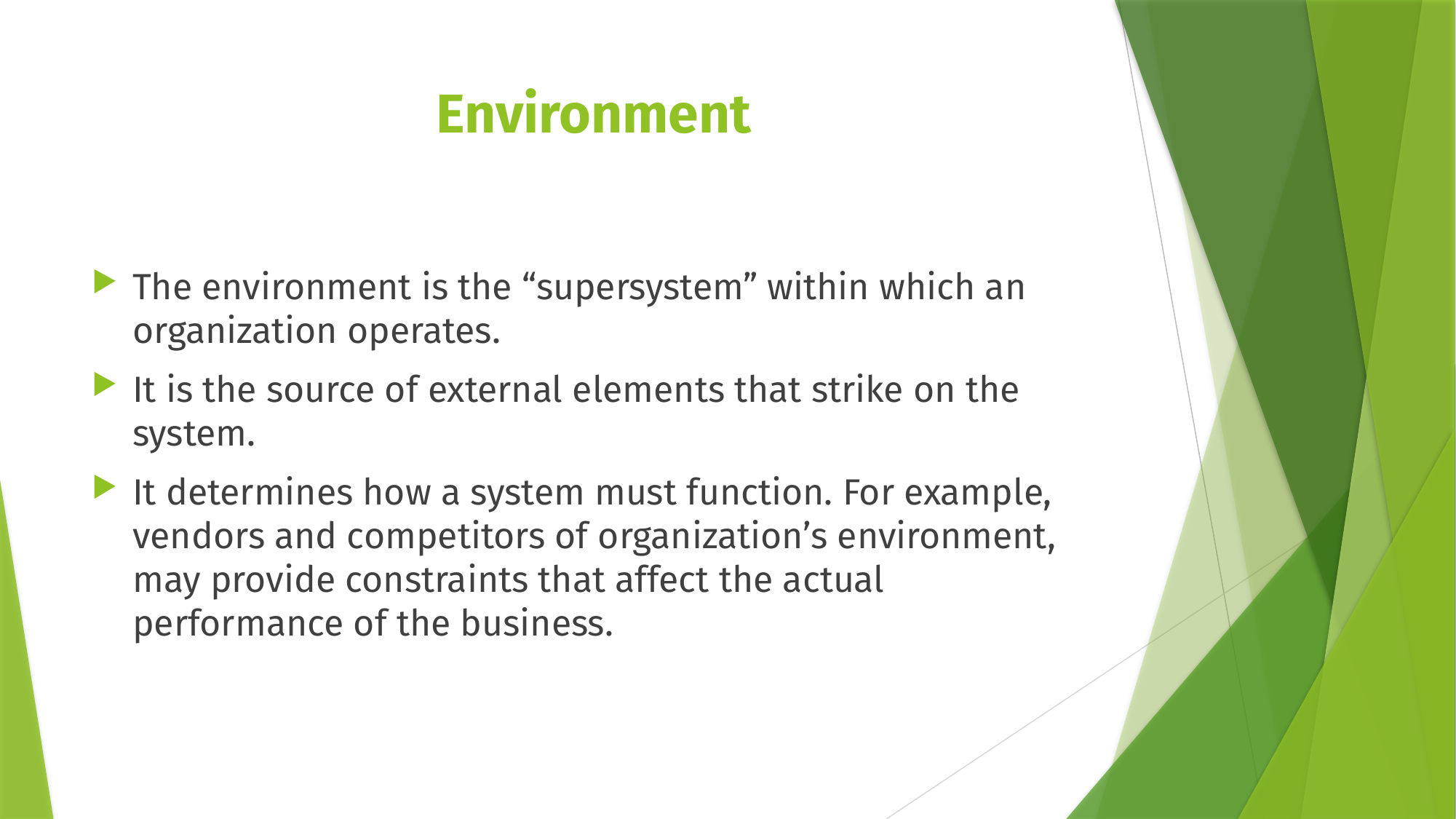

# Environment
The environment is the “supersystem” within which an organization operates.
It is the source of external elements that strike on the system.
It determines how a system must function. For example, vendors and competitors of organization’s environment, may provide constraints that affect the actual performance of the business.